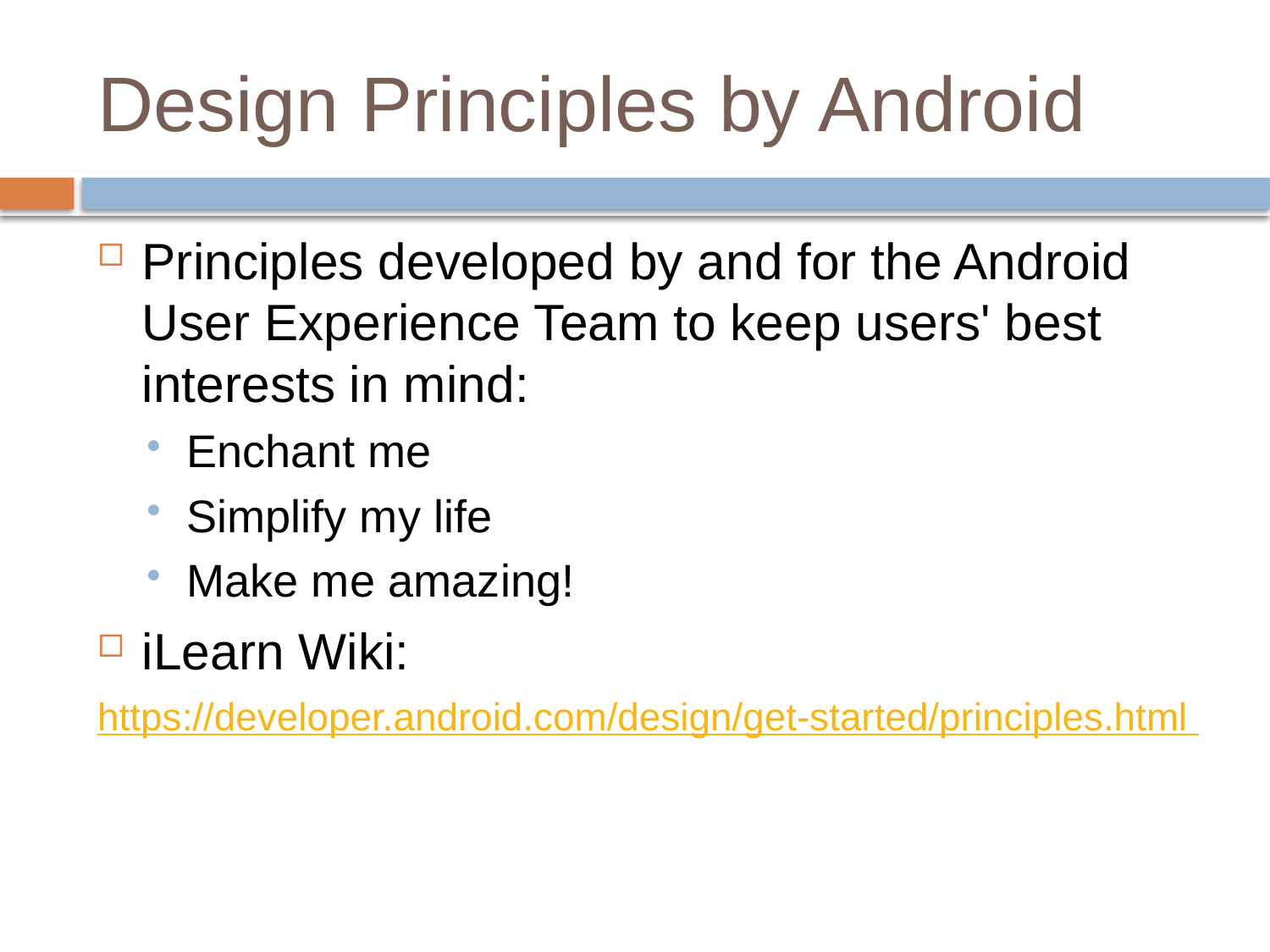

# Design Principles by Android
Principles developed by and for the Android User Experience Team to keep users' best interests in mind:
Enchant me
Simplify my life
Make me amazing!
iLearn Wiki:
https://developer.android.com/design/get-started/principles.html